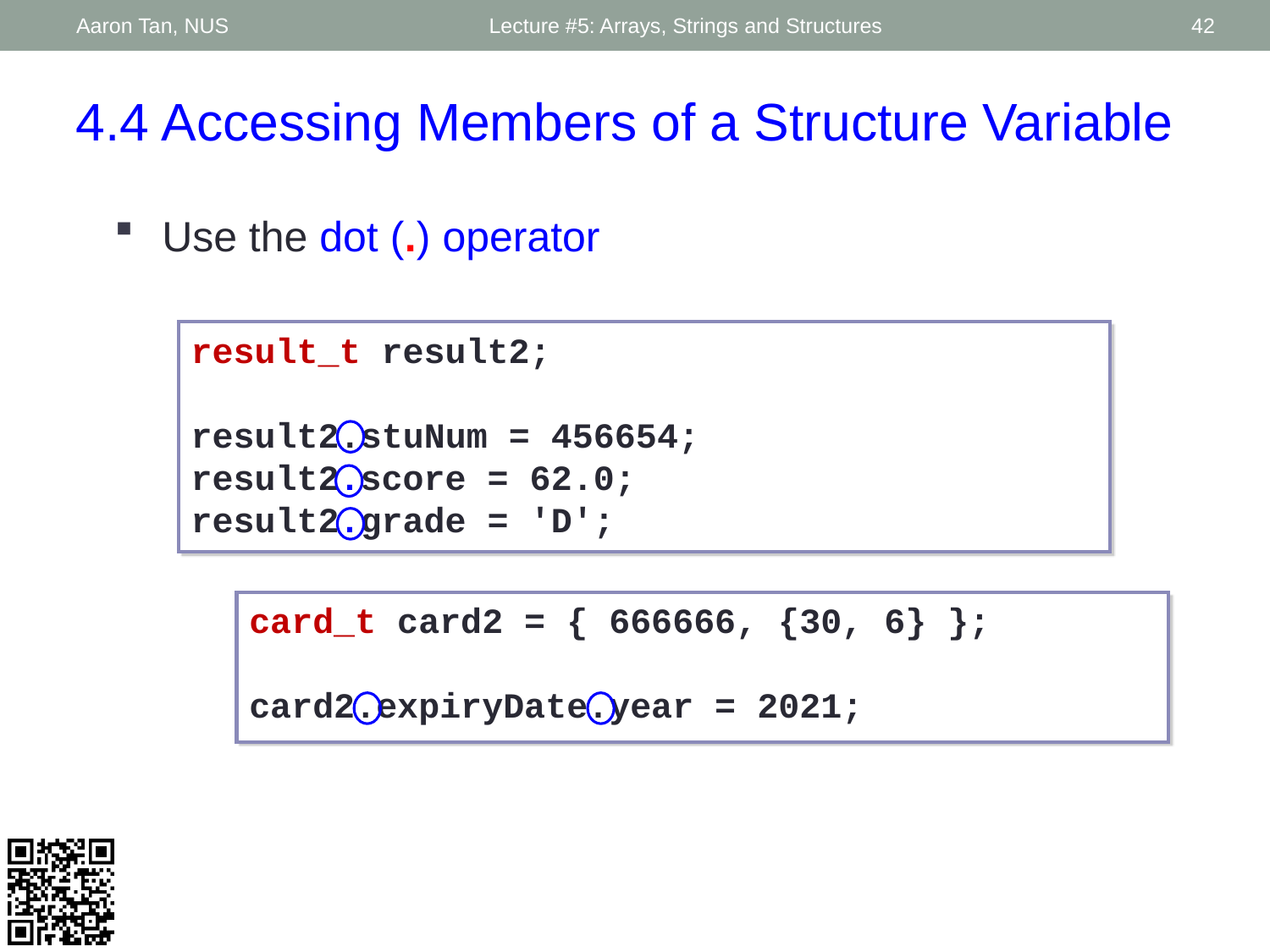

Aaron Tan, NUS
Lecture #5: Arrays, Strings and Structures
42
4.4 Accessing Members of a Structure Variable
Use the dot (.) operator
result_t result2;

result2.stuNum = 456654;
result2.score = 62.0;
result2.grade = 'D';

card_t card2 = { 666666, {30, 6} };

card2.expiryDate.year = 2021;